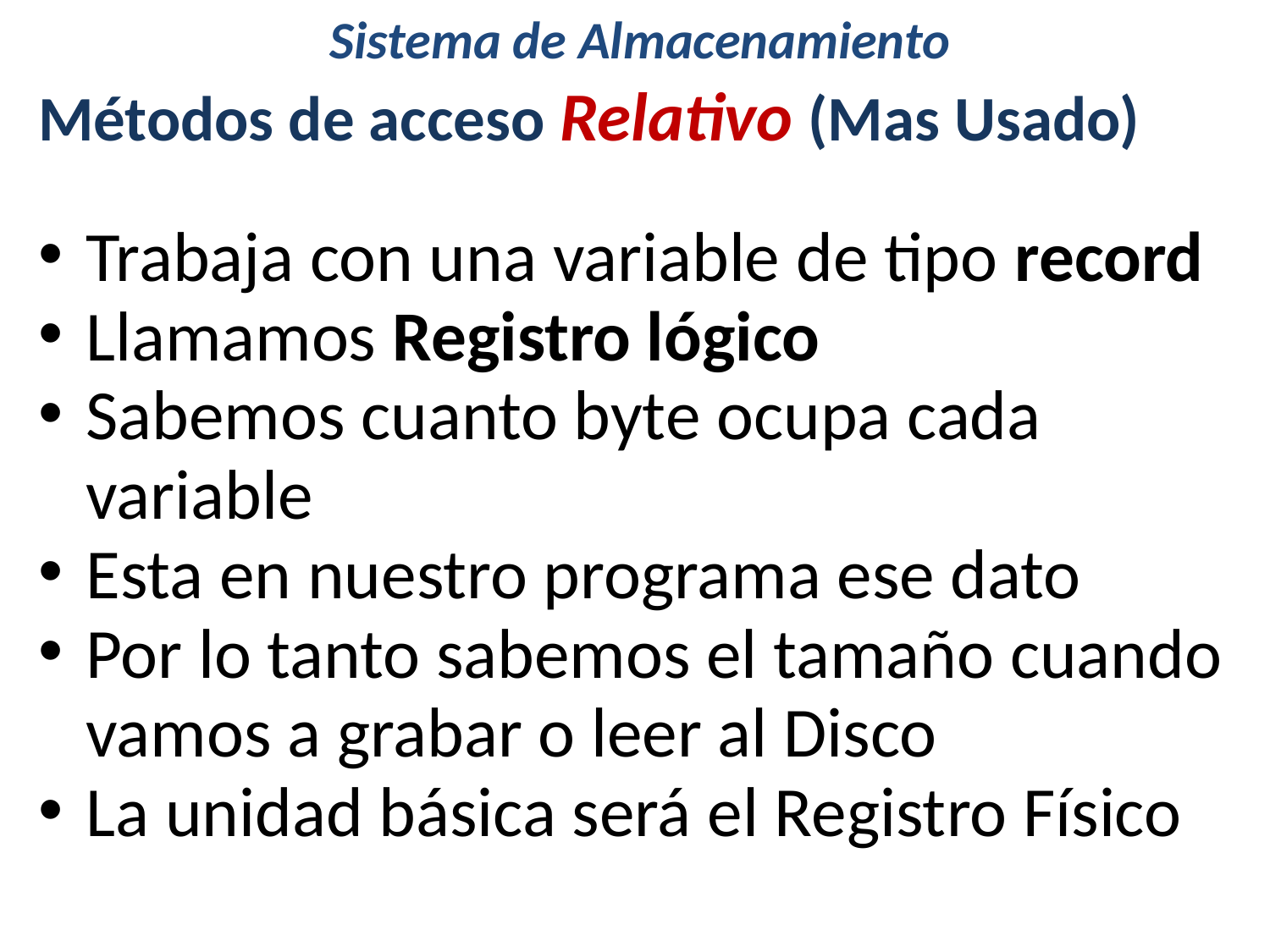

# Sistema de Almacenamiento
Métodos de acceso Relativo (Mas Usado)

Trabaja con una variable de tipo record
Llamamos Registro lógico
Sabemos cuanto byte ocupa cada variable
Esta en nuestro programa ese dato
Por lo tanto sabemos el tamaño cuando vamos a grabar o leer al Disco
La unidad básica será el Registro Físico